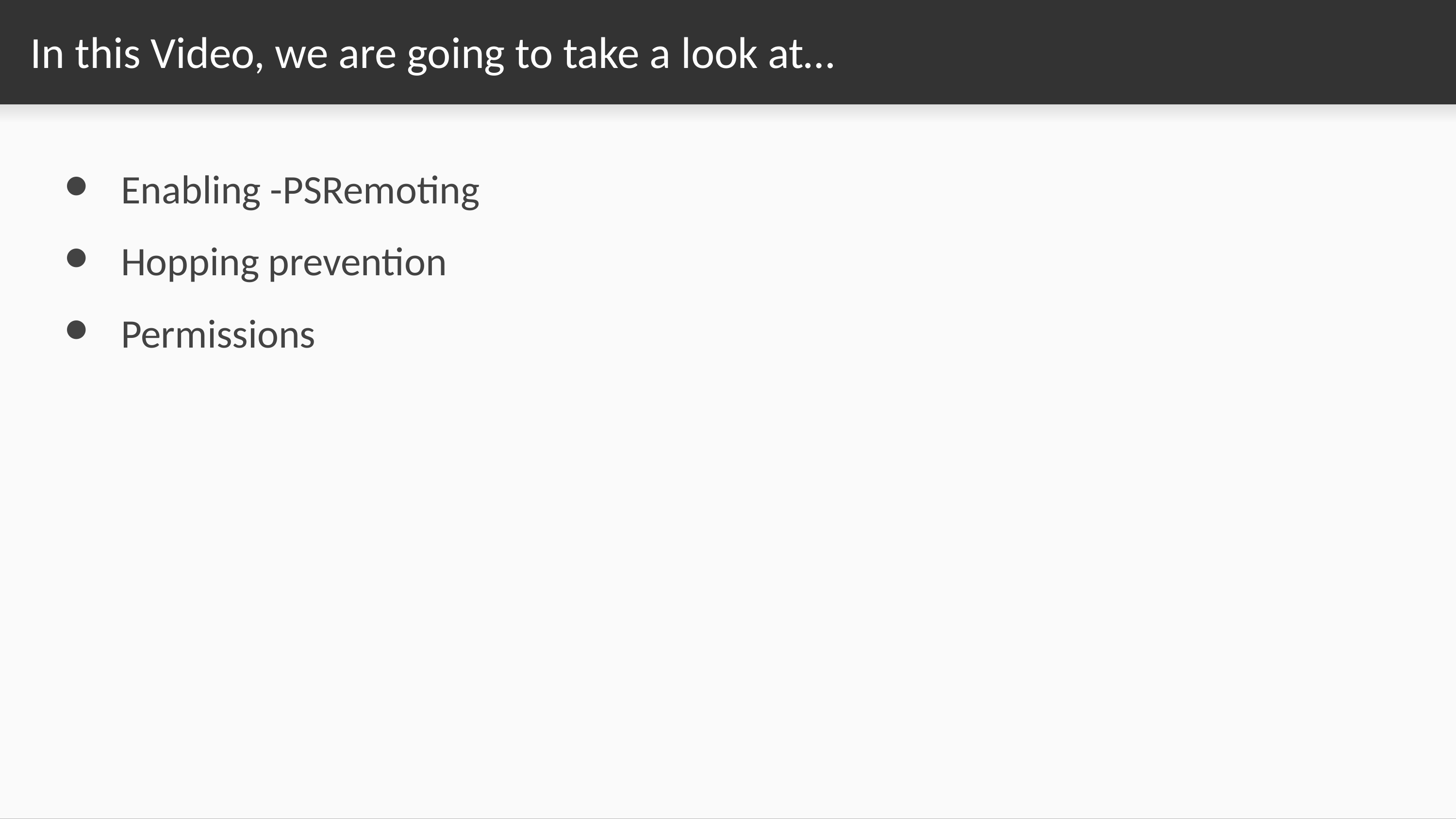

# In this Video, we are going to take a look at…
Enabling -PSRemoting
Hopping prevention
Permissions